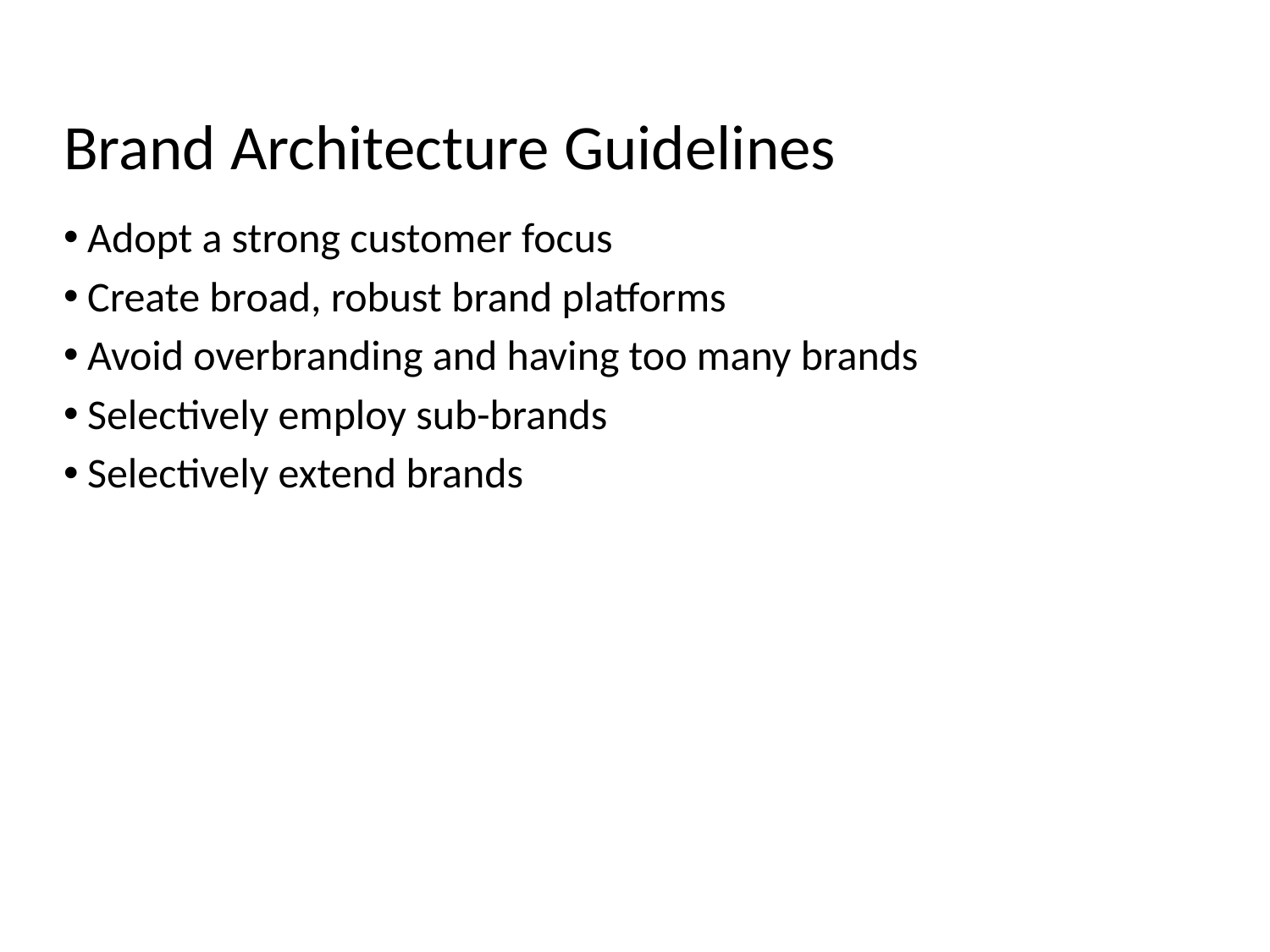

# Brand Architecture Guidelines
Adopt a strong customer focus
Create broad, robust brand platforms
Avoid overbranding and having too many brands
Selectively employ sub-brands
Selectively extend brands